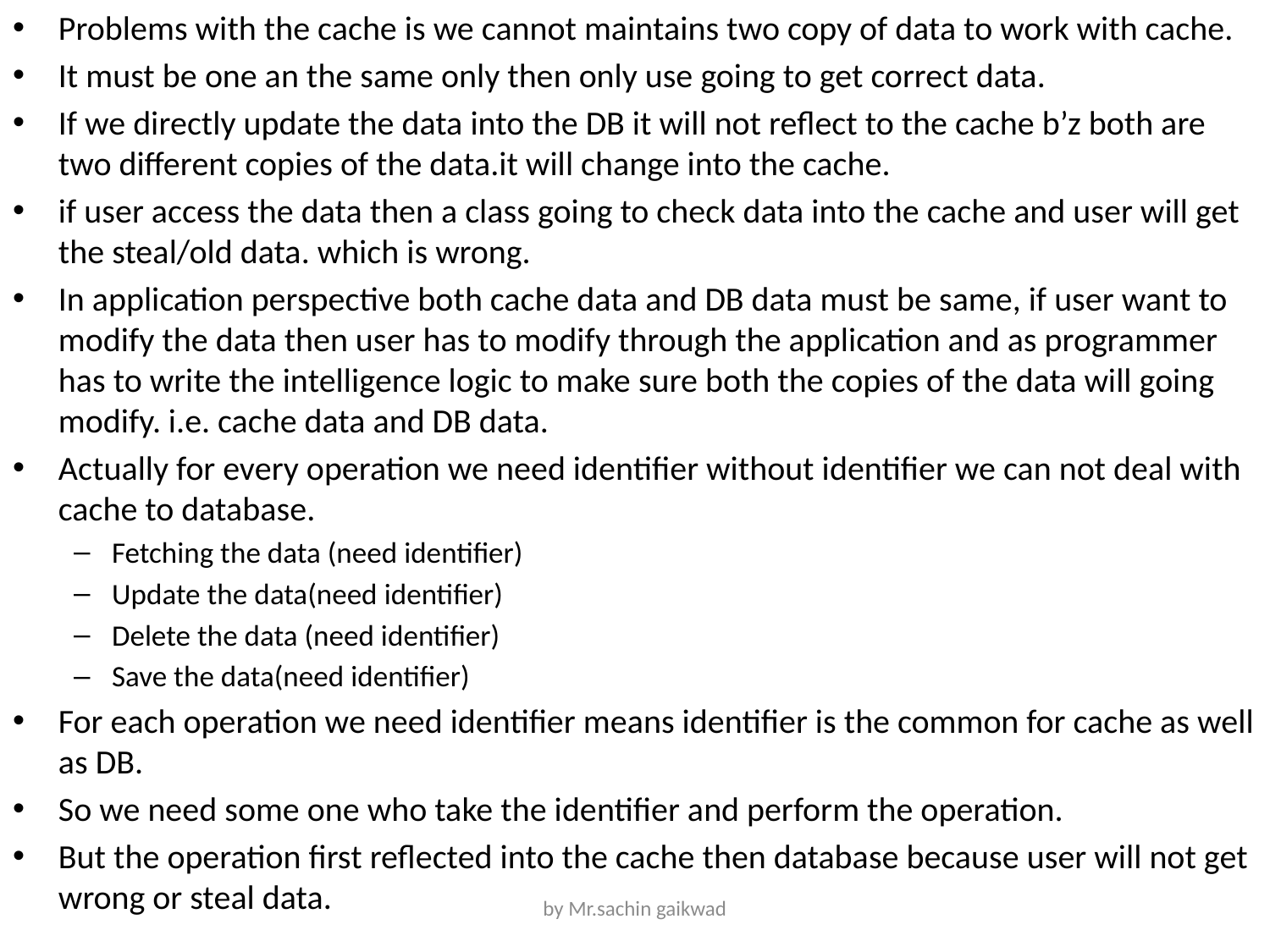

Problems with the cache is we cannot maintains two copy of data to work with cache.
It must be one an the same only then only use going to get correct data.
If we directly update the data into the DB it will not reflect to the cache b’z both are two different copies of the data.it will change into the cache.
if user access the data then a class going to check data into the cache and user will get the steal/old data. which is wrong.
In application perspective both cache data and DB data must be same, if user want to modify the data then user has to modify through the application and as programmer has to write the intelligence logic to make sure both the copies of the data will going modify. i.e. cache data and DB data.
Actually for every operation we need identifier without identifier we can not deal with cache to database.
Fetching the data (need identifier)
Update the data(need identifier)
Delete the data (need identifier)
Save the data(need identifier)
For each operation we need identifier means identifier is the common for cache as well as DB.
So we need some one who take the identifier and perform the operation.
But the operation first reflected into the cache then database because user will not get wrong or steal data.

by Mr.sachin gaikwad